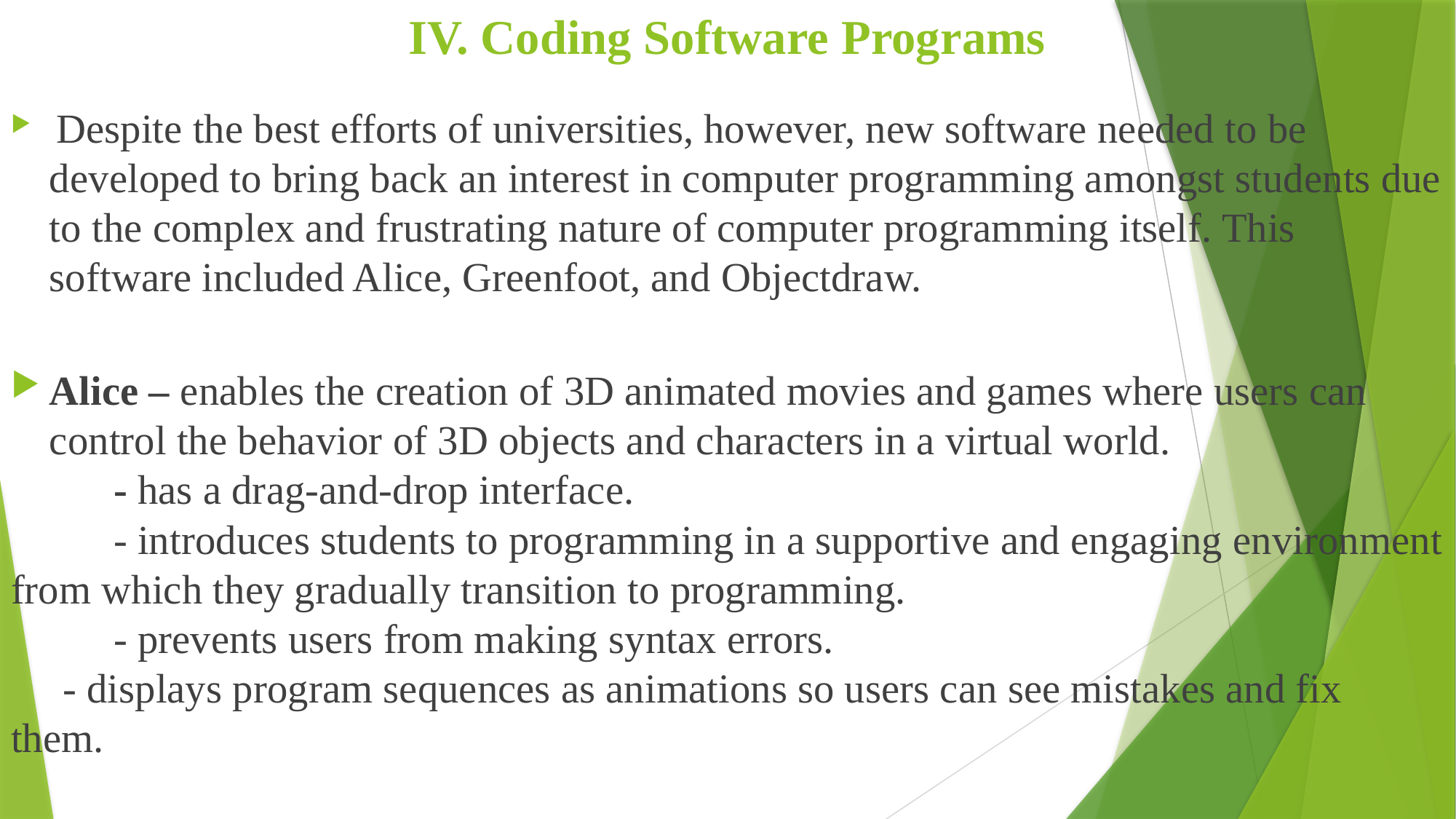

# IV. Coding Software Programs
 Despite the best efforts of universities, however, new software needed to be developed to bring back an interest in computer programming amongst students due to the complex and frustrating nature of computer programming itself. This software included Alice, Greenfoot, and Objectdraw.

Alice – enables the creation of 3D animated movies and games where users can control the behavior of 3D objects and characters in a virtual world.
	- has a drag-and-drop interface.
	- introduces students to programming in a supportive and engaging environment from which they gradually transition to programming.
	- prevents users from making syntax errors.
     - displays program sequences as animations so users can see mistakes and fix them.